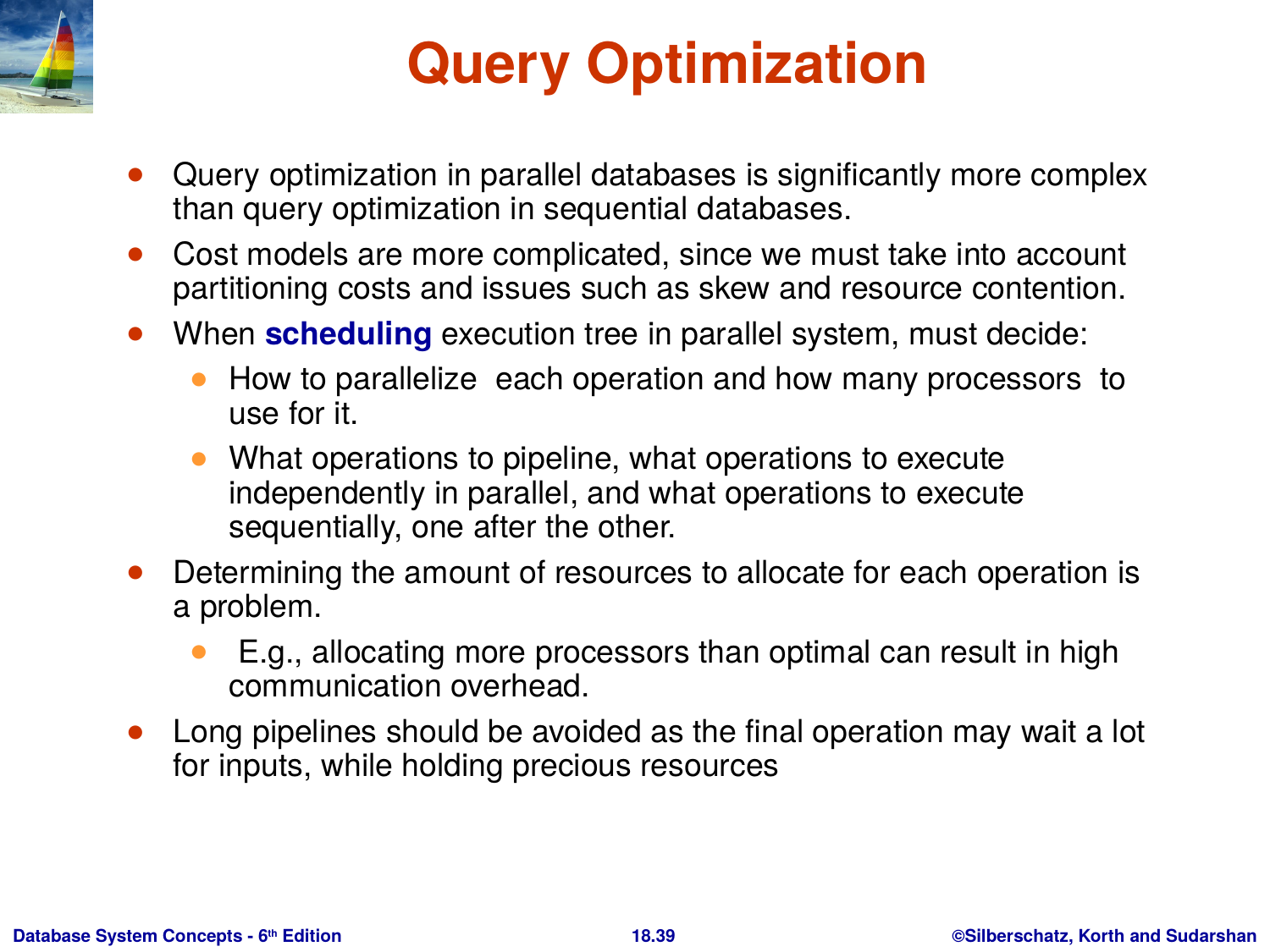

# Query Optimization
Query optimization in parallel databases is significantly more complex than query optimization in sequential databases.
Cost models are more complicated, since we must take into account partitioning costs and issues such as skew and resource contention.
When scheduling execution tree in parallel system, must decide:
How to parallelize  each operation and how many processors  to use for it.
What operations to pipeline, what operations to execute independently in parallel, and what operations to execute sequentially, one after the other.
Determining the amount of resources to allocate for each operation is a problem.
 E.g., allocating more processors than optimal can result in high communication overhead.
Long pipelines should be avoided as the final operation may wait a lot for inputs, while holding precious resources